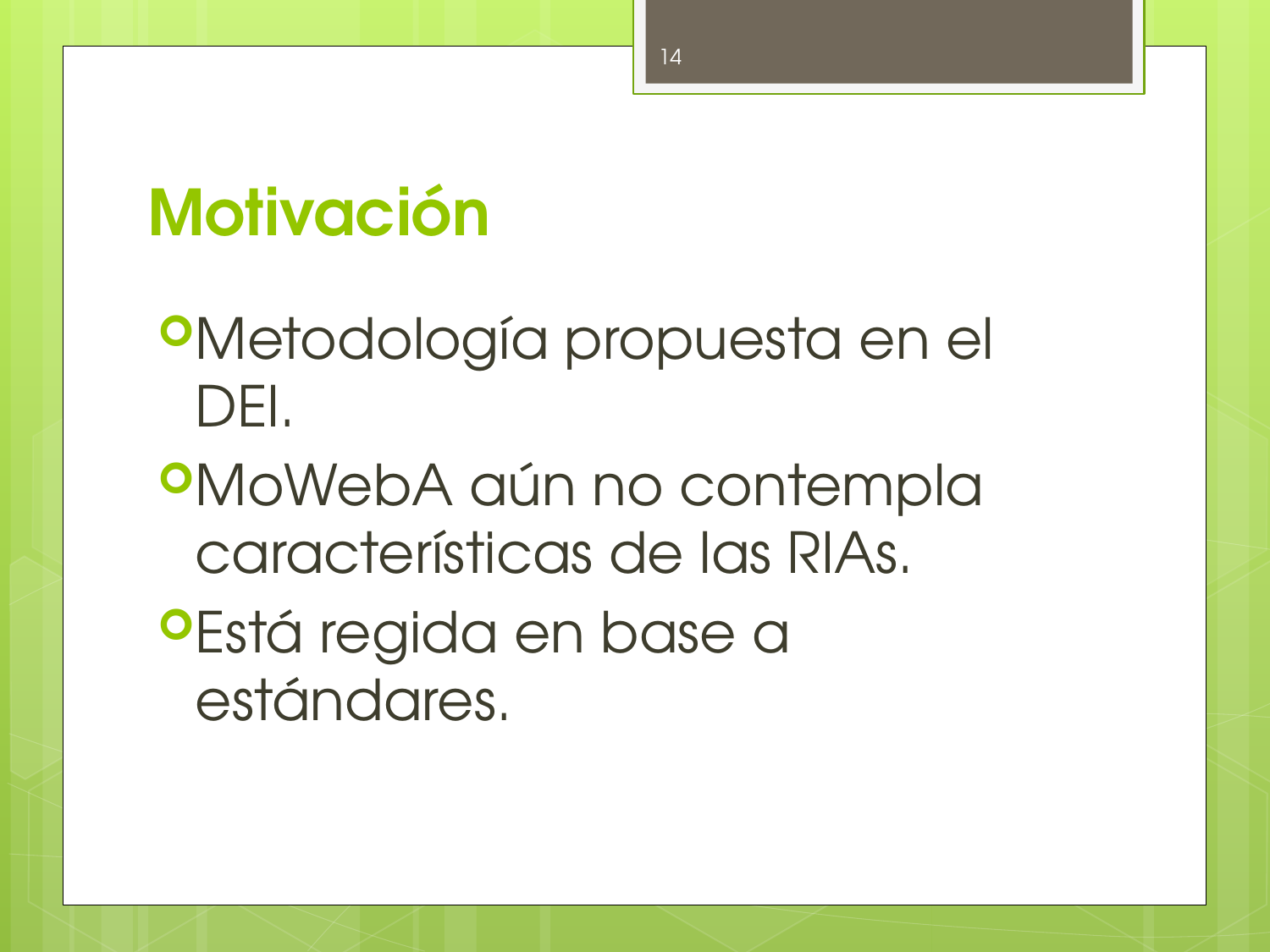

14
# Motivación
Metodología propuesta en el DEI.
MoWebA aún no contempla características de las RIAs.
Está regida en base a estándares.